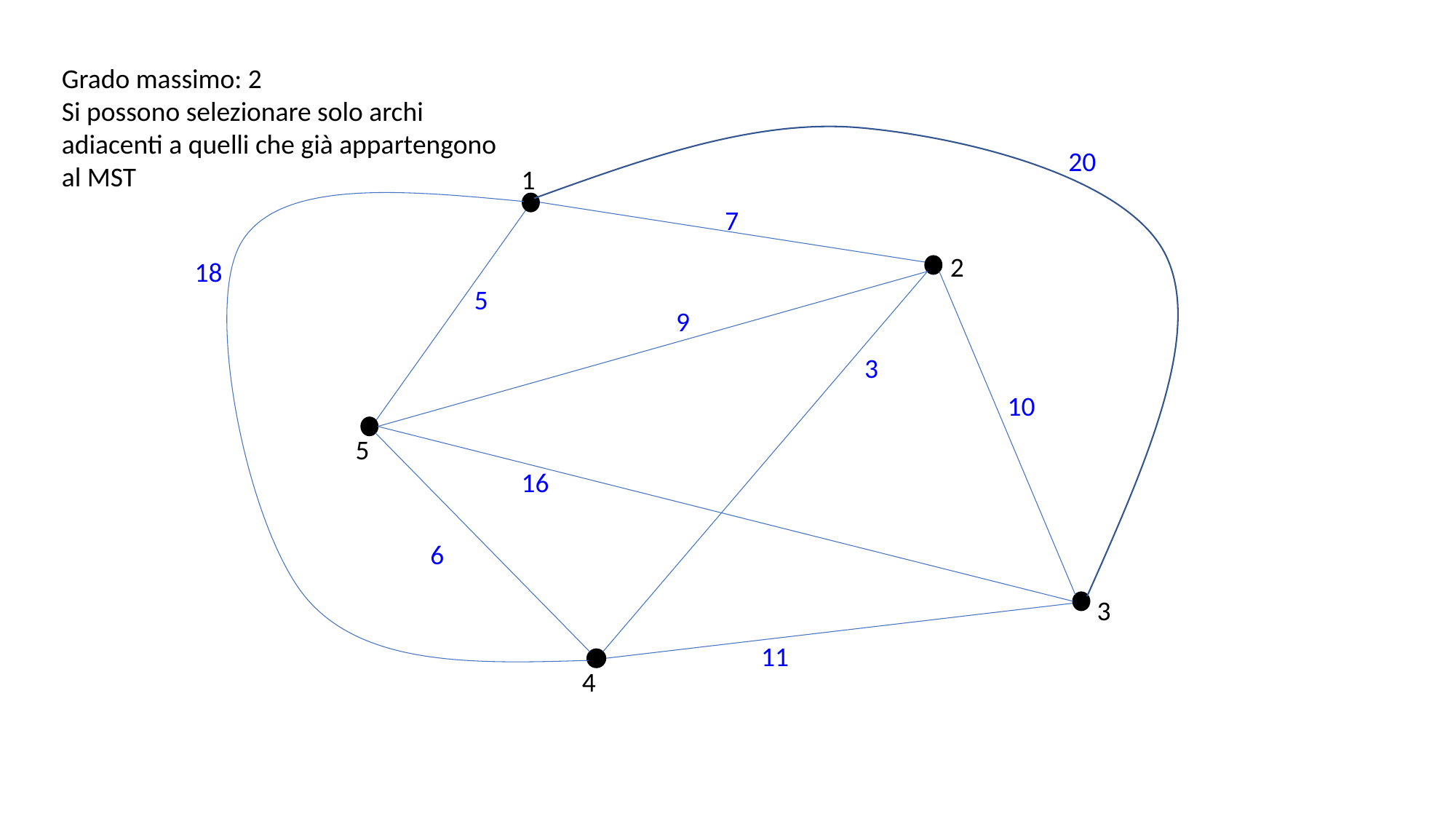

Grado massimo: 2
Si possono selezionare solo archi
adiacenti a quelli che già appartengono
al MST

20
1

7
2
18

5
9
3
10

5
16
6
3

11

4